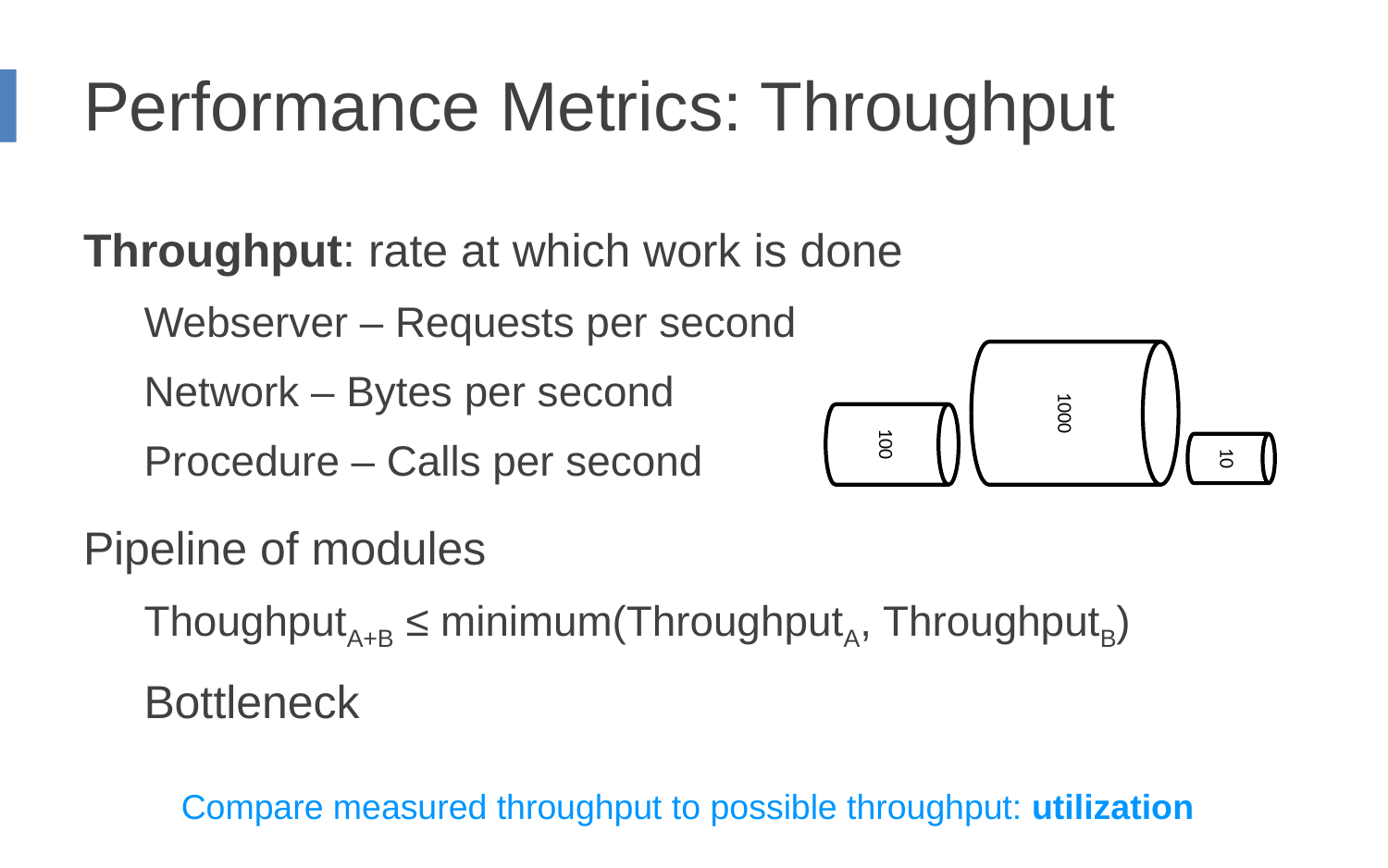

# Performance Metrics: Throughput
Throughput: rate at which work is done
Webserver – Requests per second
Network – Bytes per second
Procedure – Calls per second
Pipeline of modules
ThoughputA+B ≤ minimum(ThroughputA, ThroughputB)
Bottleneck
1000
100
10
Compare measured throughput to possible throughput: utilization